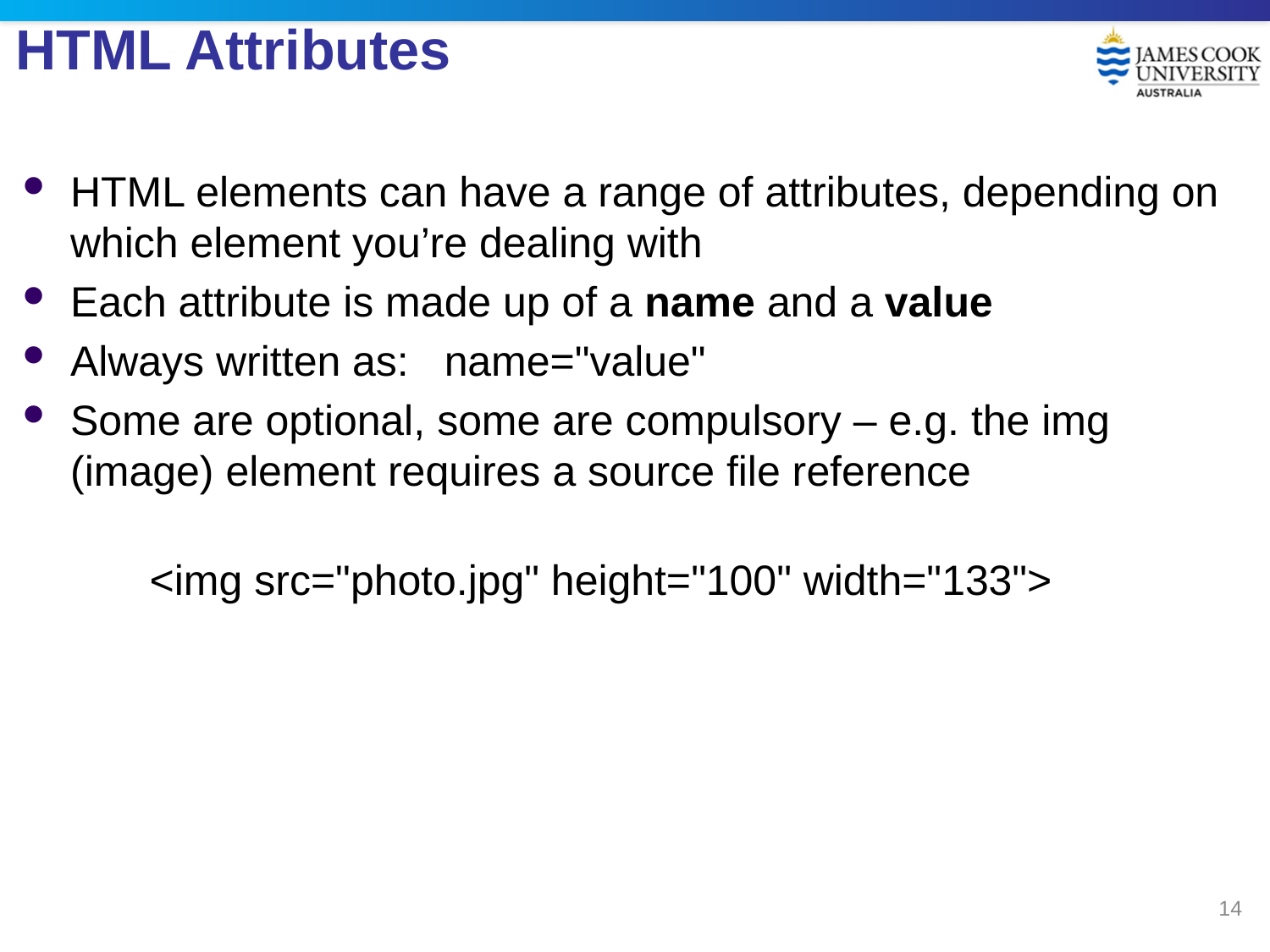

# HTML Attributes
HTML elements can have a range of attributes, depending on which element you’re dealing with
Each attribute is made up of a name and a value
Always written as:   name="value"
Some are optional, some are compulsory – e.g. the img (image) element requires a source file reference
	<img src="photo.jpg" height="100" width="133">
14